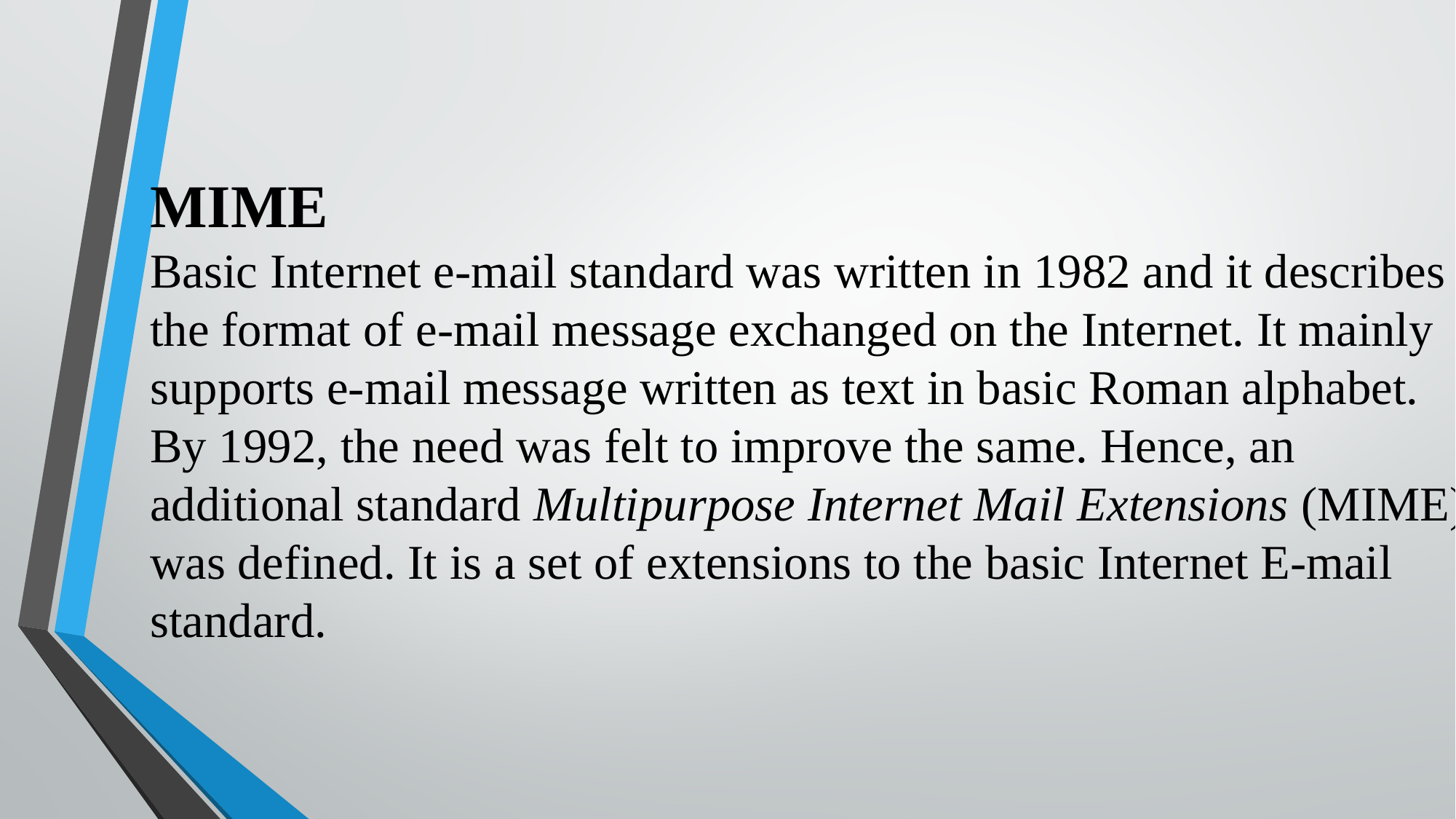

MIME
Basic Internet e-mail standard was written in 1982 and it describes the format of e-mail message exchanged on the Internet. It mainly supports e-mail message written as text in basic Roman alphabet.
By 1992, the need was felt to improve the same. Hence, an additional standard Multipurpose Internet Mail Extensions (MIME) was defined. It is a set of extensions to the basic Internet E-mail standard.